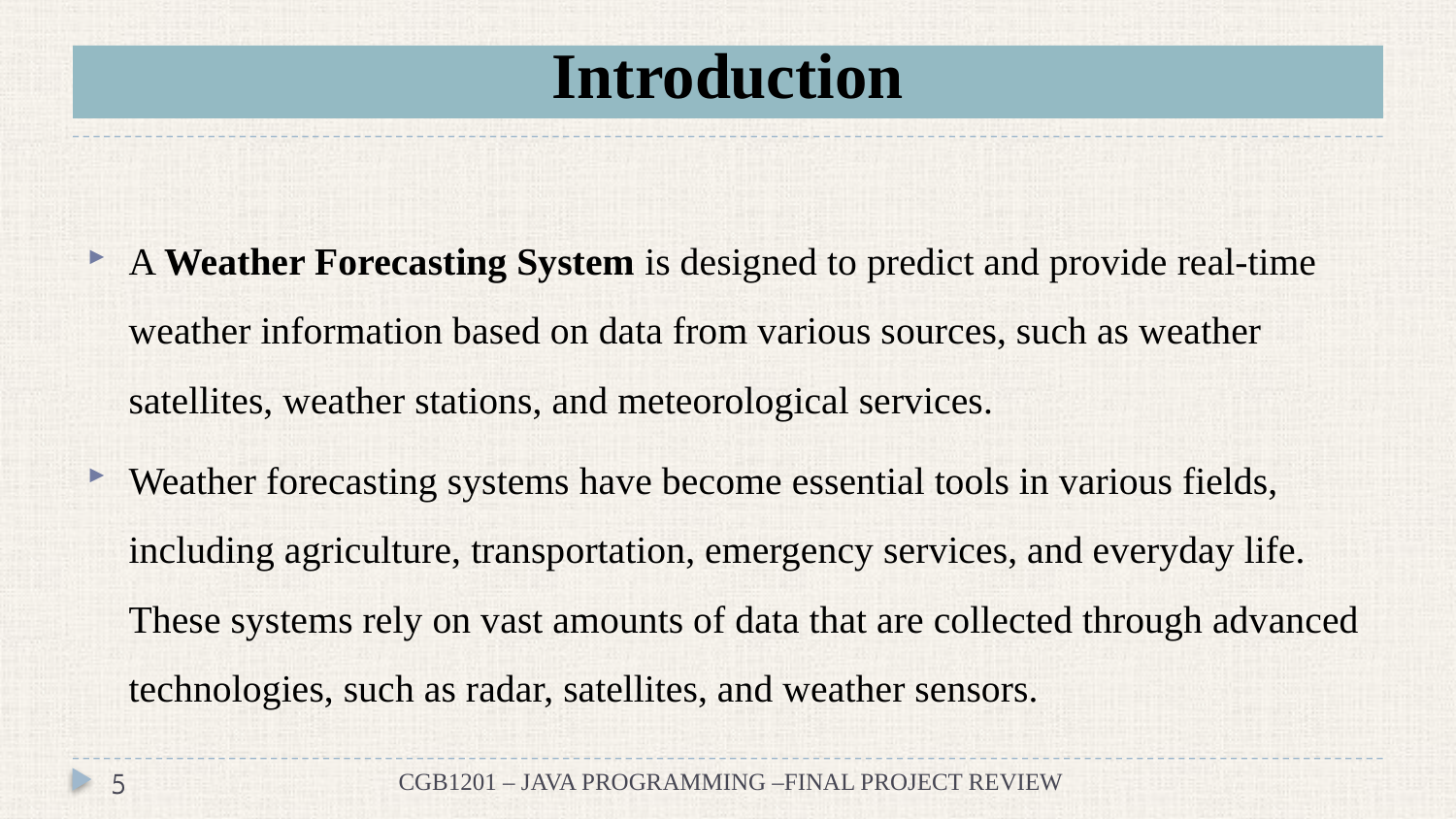

# Introduction
A Weather Forecasting System is designed to predict and provide real-time weather information based on data from various sources, such as weather satellites, weather stations, and meteorological services.
Weather forecasting systems have become essential tools in various fields, including agriculture, transportation, emergency services, and everyday life. These systems rely on vast amounts of data that are collected through advanced technologies, such as radar, satellites, and weather sensors.
5
CGB1201 – JAVA PROGRAMMING –FINAL PROJECT REVIEW